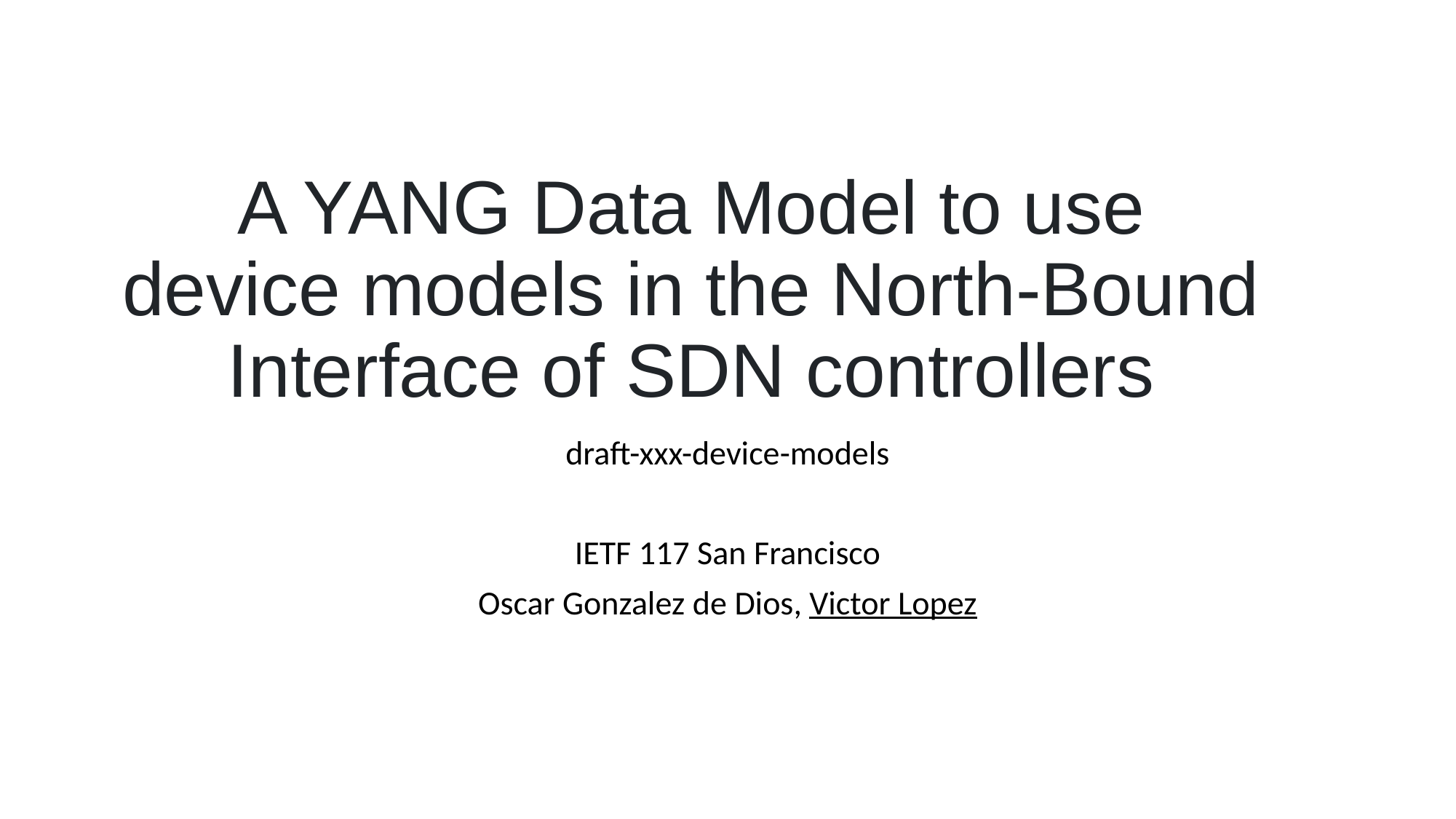

# A YANG Data Model to use device models in the North-Bound Interface of SDN controllers
draft-xxx-device-models

IETF 117 San Francisco
Oscar Gonzalez de Dios, Victor Lopez